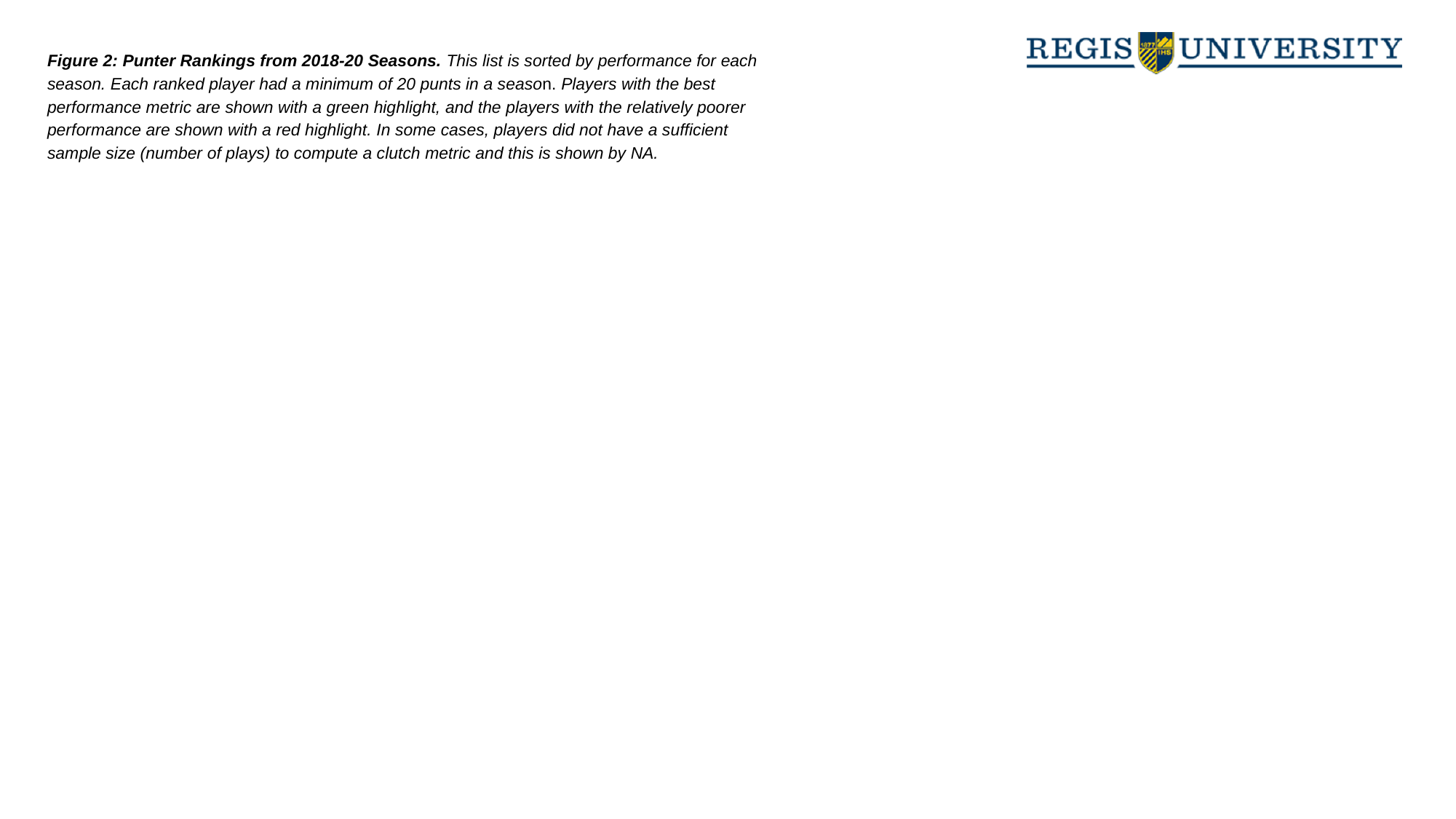

Figure 2: Punter Rankings from 2018-20 Seasons. This list is sorted by performance for each season. Each ranked player had a minimum of 20 punts in a season. Players with the best performance metric are shown with a green highlight, and the players with the relatively poorer performance are shown with a red highlight. In some cases, players did not have a sufficient sample size (number of plays) to compute a clutch metric and this is shown by NA.